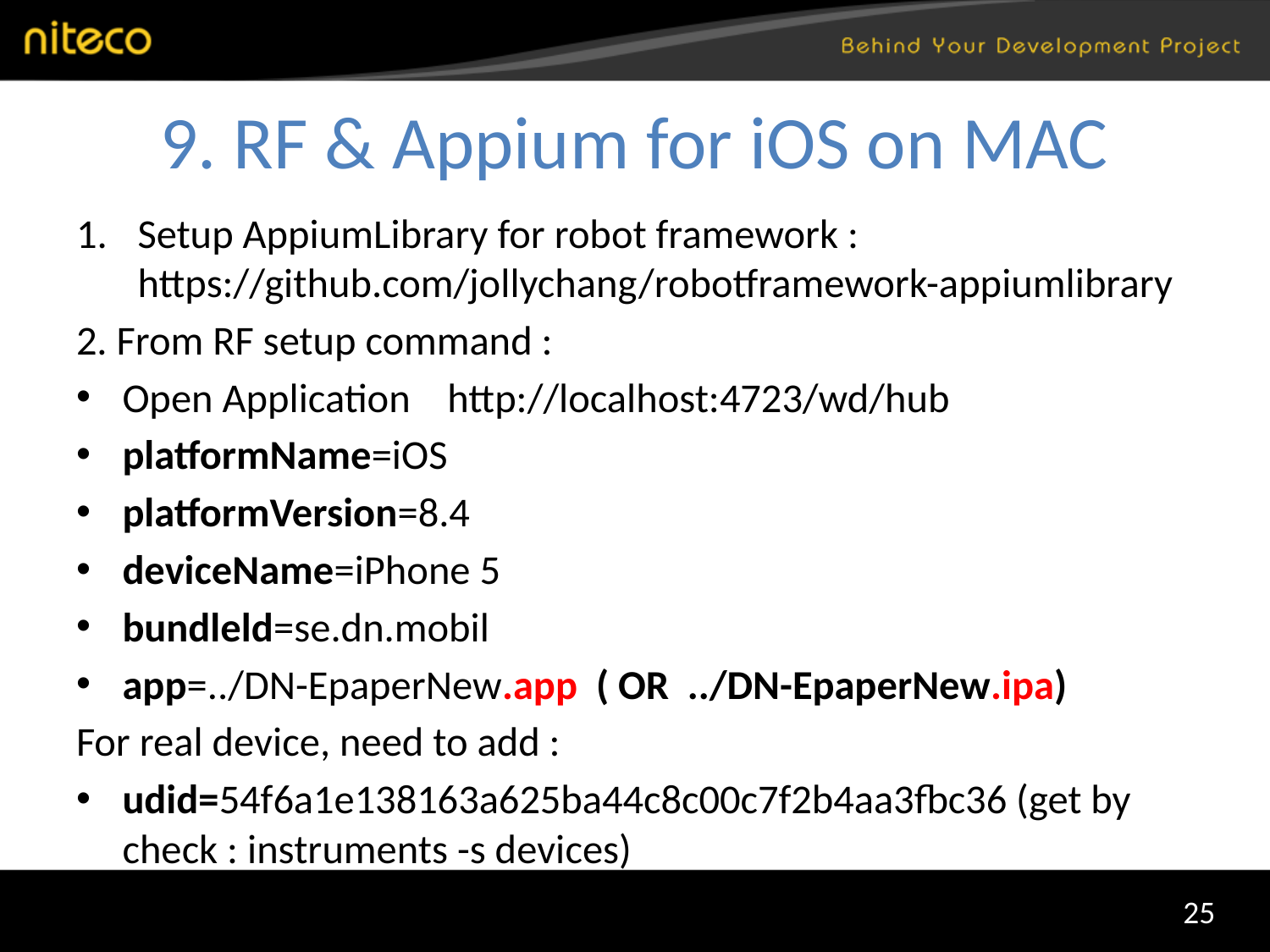

# 9. RF & Appium for iOS on MAC
Setup AppiumLibrary for robot framework : https://github.com/jollychang/robotframework-appiumlibrary
2. From RF setup command :
Open Application    http://localhost:4723/wd/hub
platformName=iOS
platformVersion=8.4
deviceName=iPhone 5
bundleld=se.dn.mobil
app=../DN-EpaperNew.app  ( OR  ../DN-EpaperNew.ipa)
For real device, need to add :
udid=54f6a1e138163a625ba44c8c00c7f2b4aa3fbc36 (get by check : instruments -s devices)